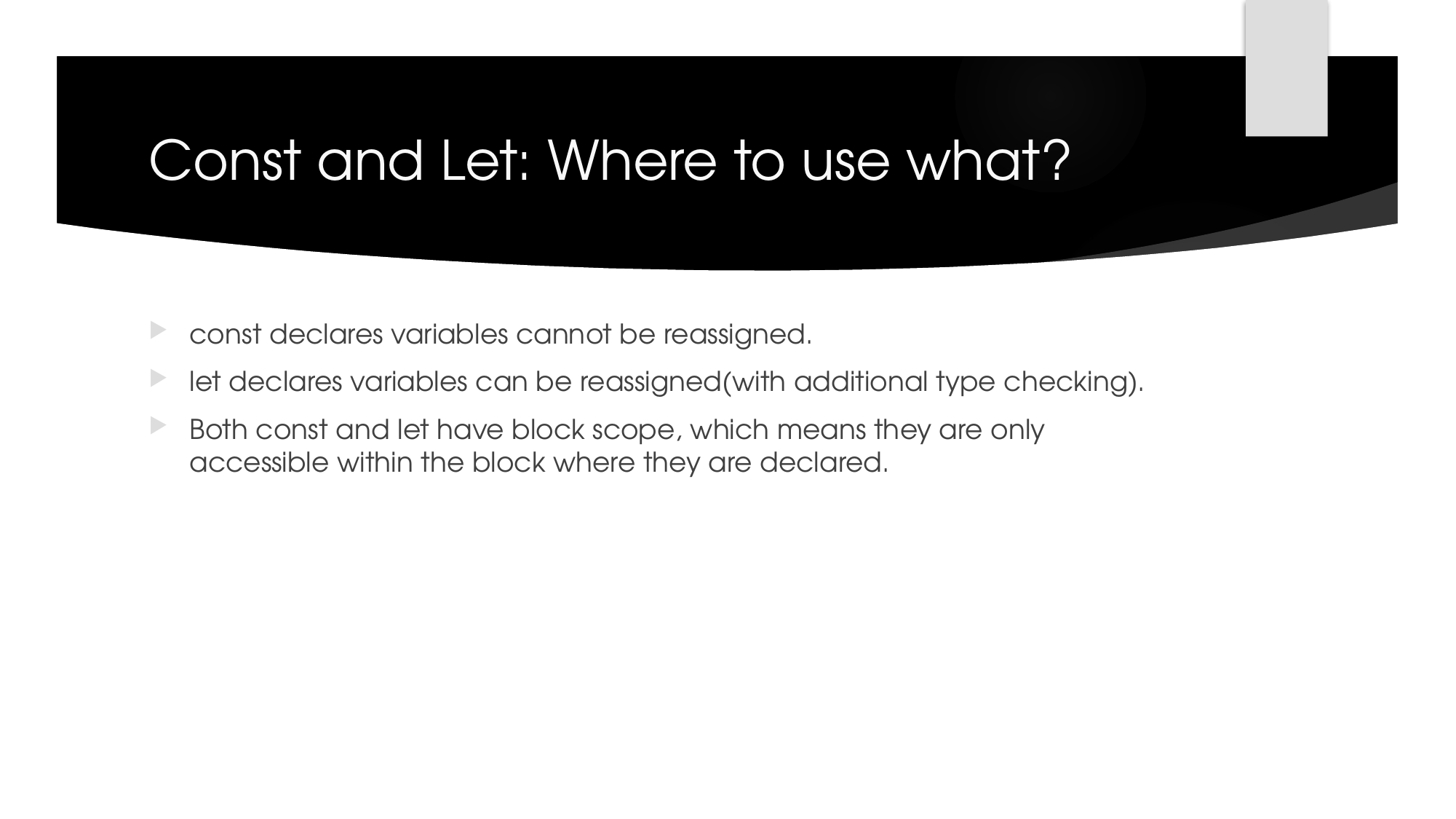

# Const and Let: Where to use what?
const declares variables cannot be reassigned.
let declares variables can be reassigned(with additional type checking).
Both const and let have block scope, which means they are only accessible within the block where they are declared.